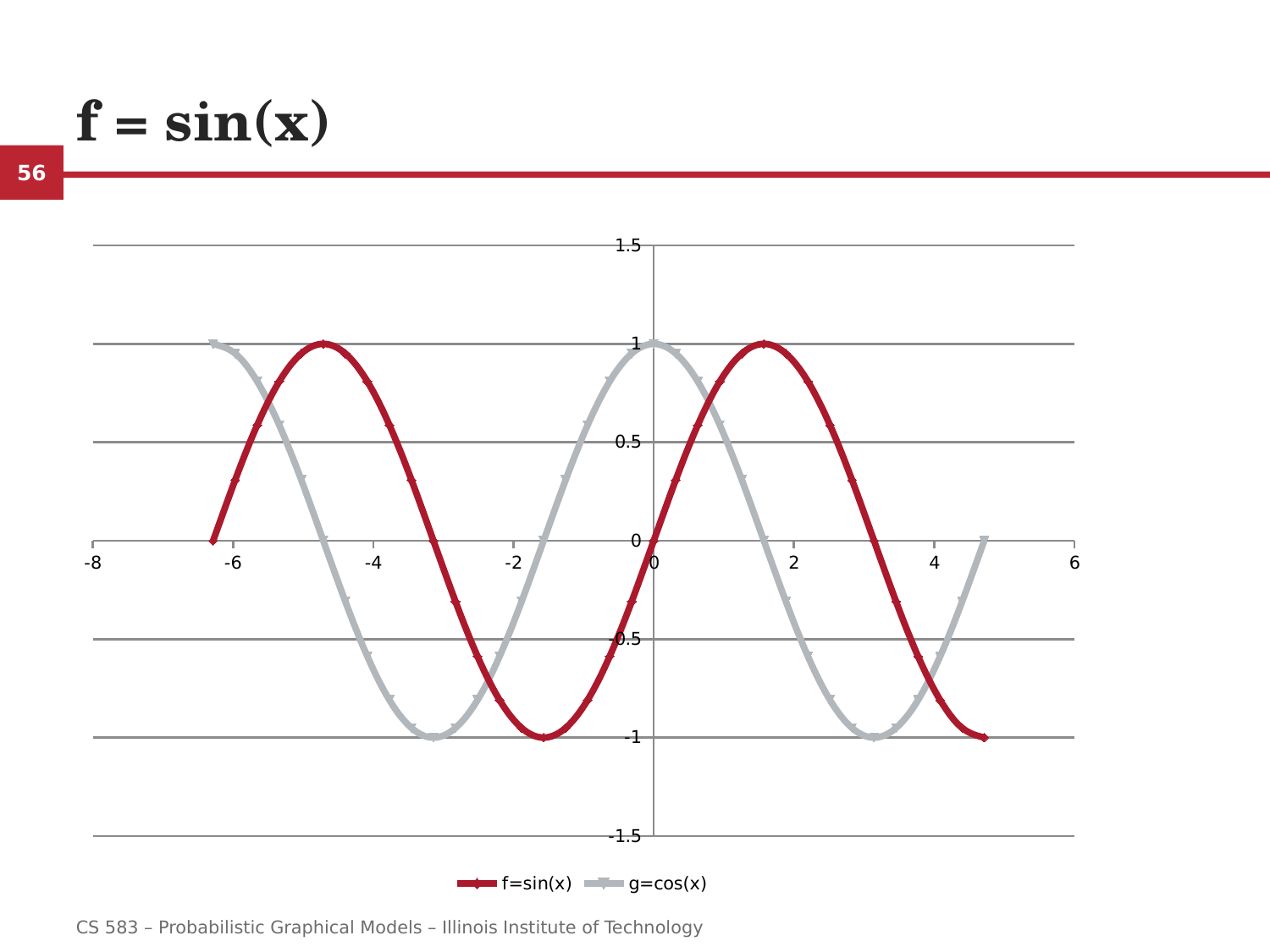

# f = sin(x)

### Chart

| Category | f=sin(x) | g=cos(x) |
|---|---|---|
56
CS 583 – Probabilistic Graphical Models – Illinois Institute of Technology